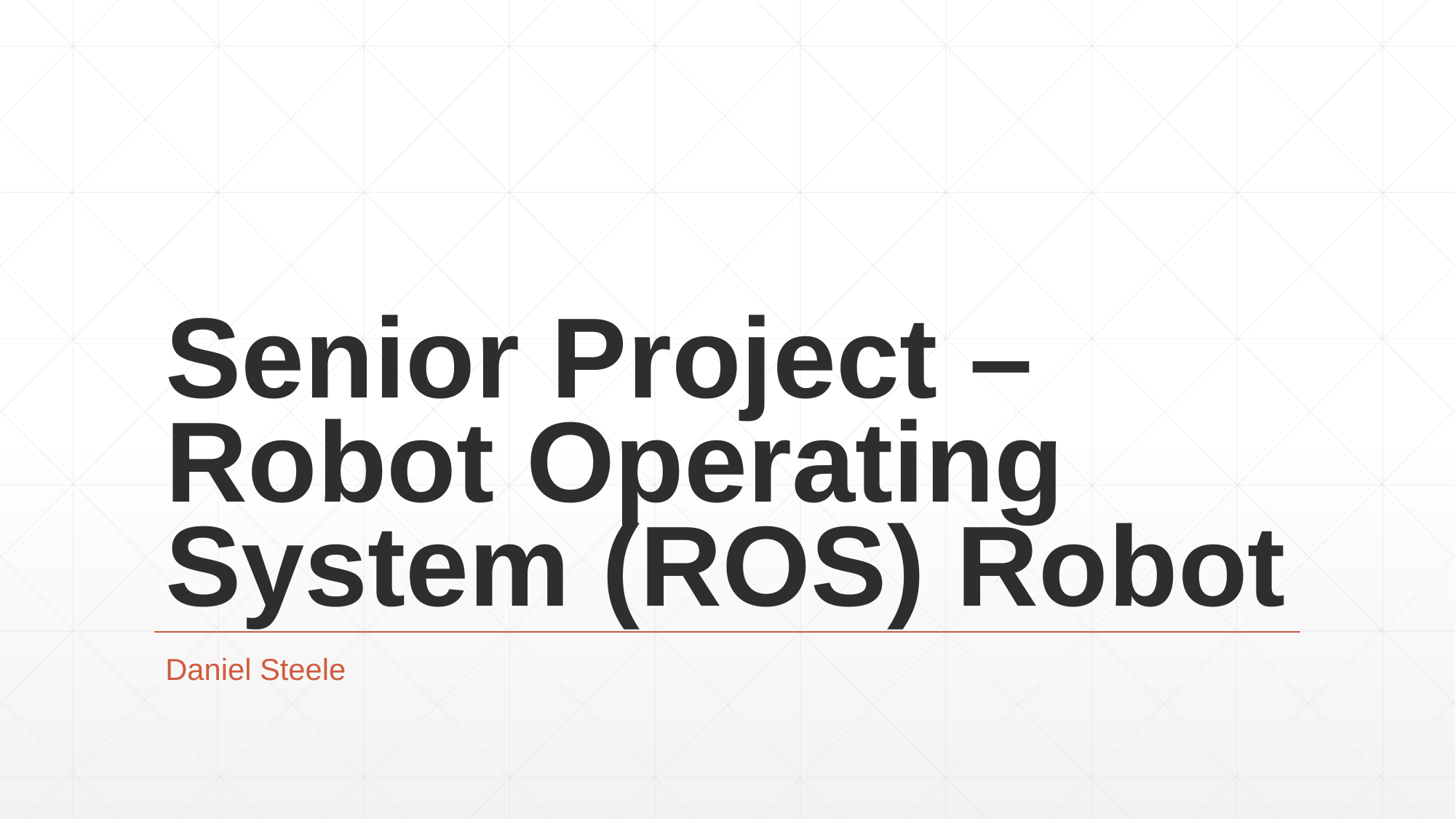

# Senior Project – Robot Operating System (ROS) Robot
Daniel Steele